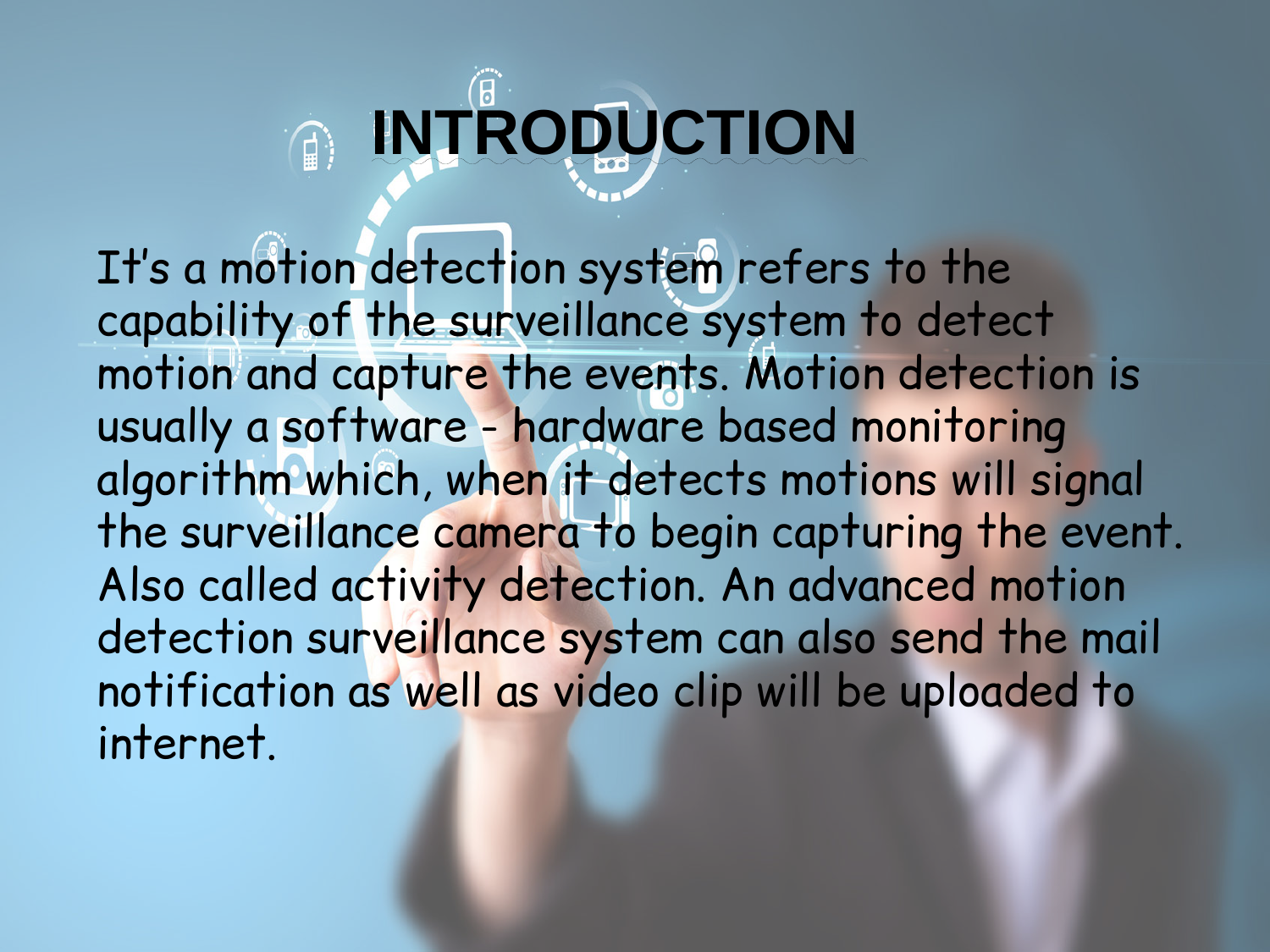

INTRODUCTION
It’s a motion detection system refers to the capability of the surveillance system to detect motion and capture the events. Motion detection is usually a software - hardware based monitoring algorithm which, when it detects motions will signal the surveillance camera to begin capturing the event. Also called activity detection. An advanced motion detection surveillance system can also send the mail notification as well as video clip will be uploaded to internet.